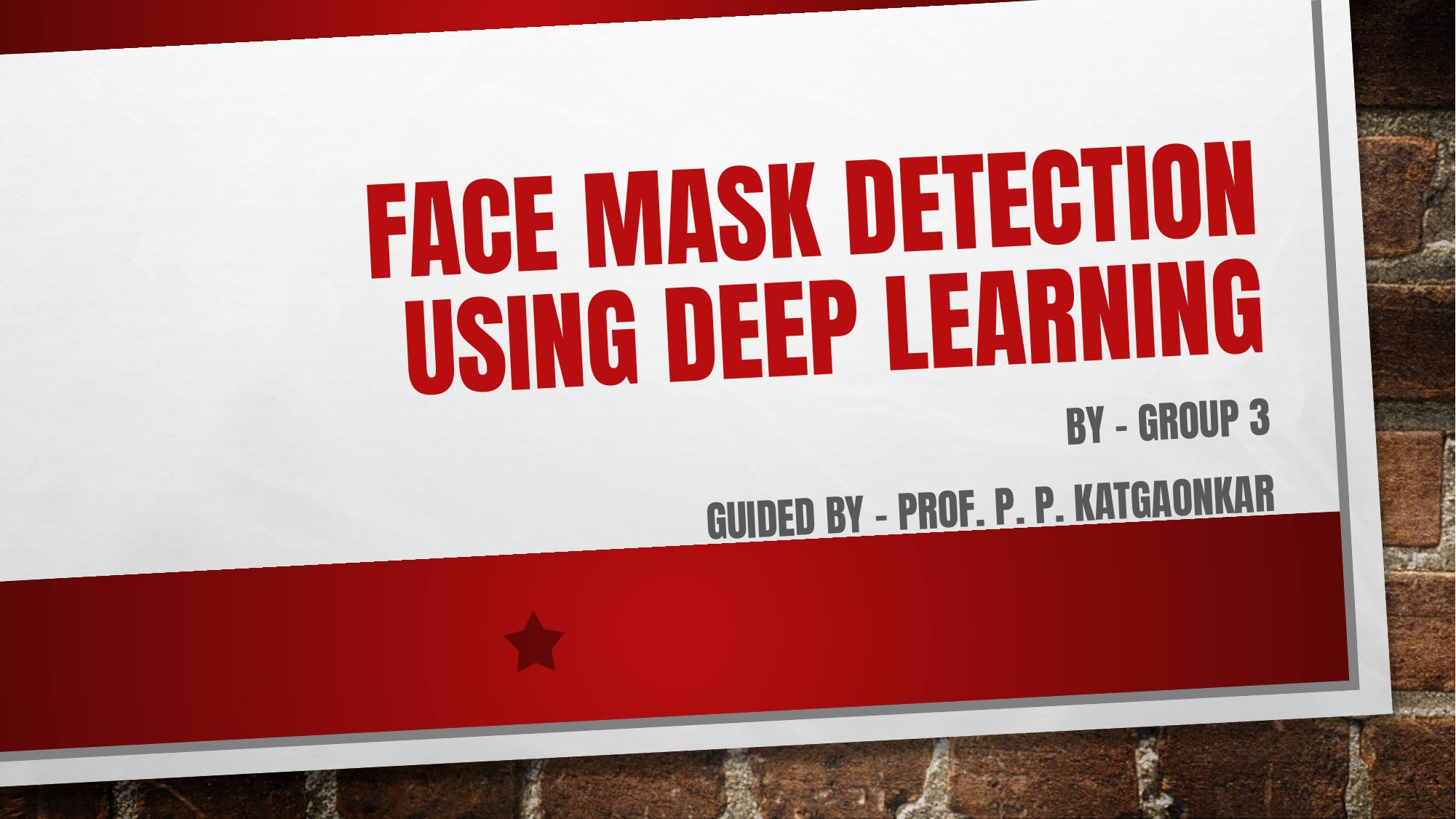

# FACE MASK DETECTION USING DEEP LEARNING
By – Group 3
Guided By – Prof. P. P. Katgaonkar